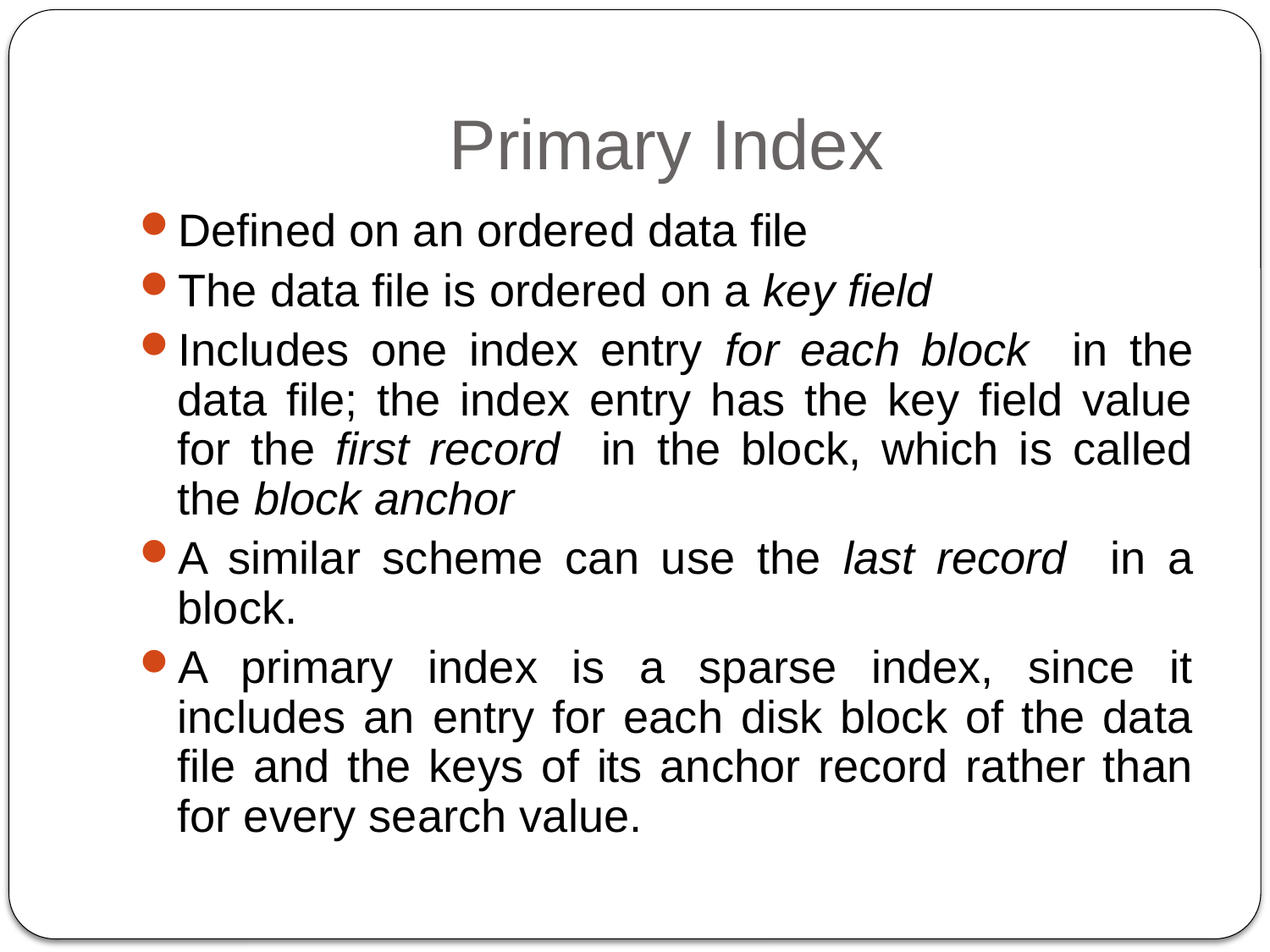

# Primary Index
Defined on an ordered data file
The data file is ordered on a key field
Includes one index entry for each block  in the data file; the index entry has the key field value for the first record  in the block, which is called the block anchor
A similar scheme can use the last record  in a block.
A primary index is a sparse index, since it includes an entry for each disk block of the data file and the keys of its anchor record rather than for every search value.